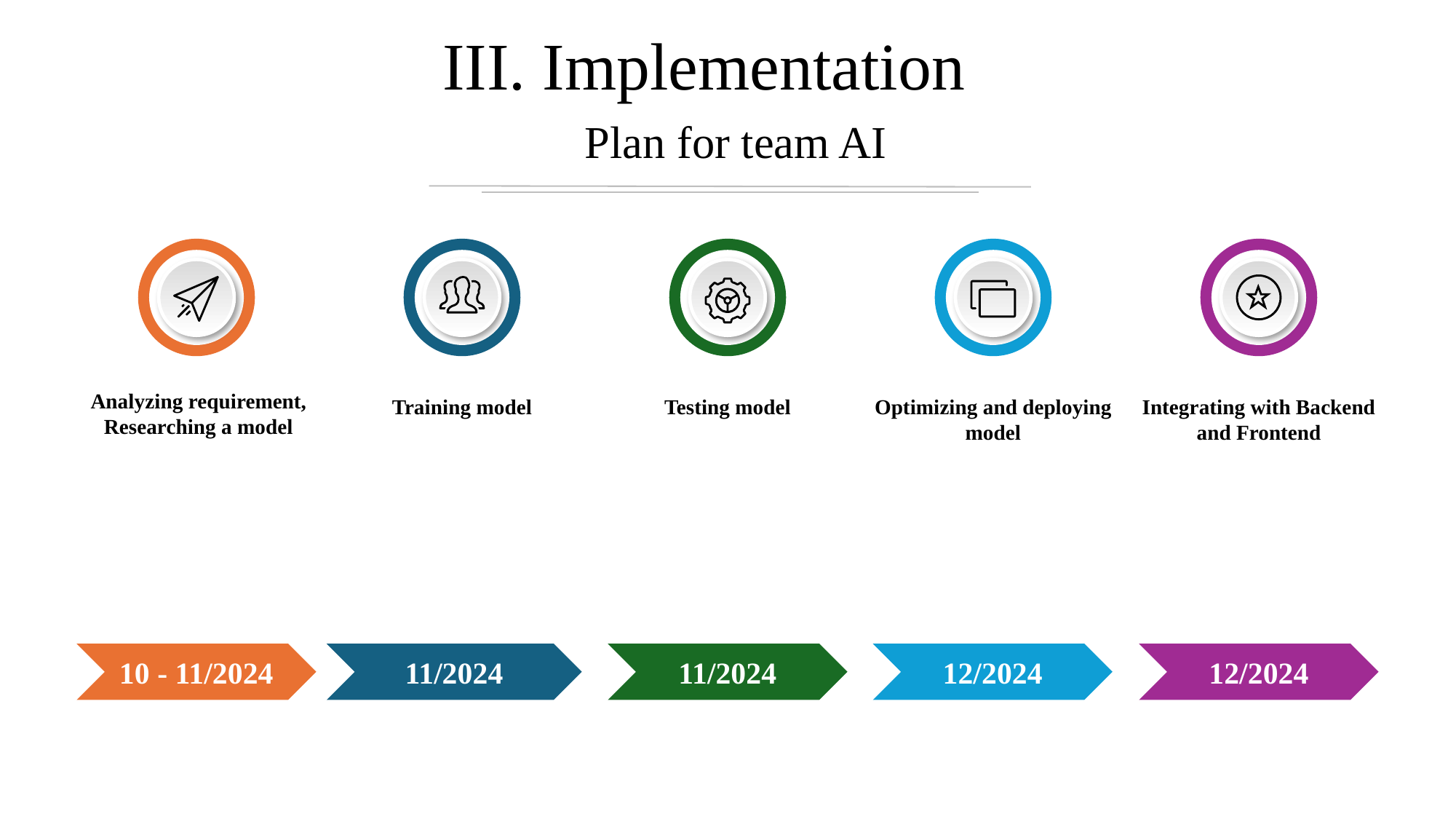

III. Implementation
 Plan for team AI

Analyzing requirement,
Researching a model
10 - 11/2024

Training model
11/2024

Testing model
11/2024

Optimizing and deploying model
12/2024

Integrating with Backend and Frontend

12/2024